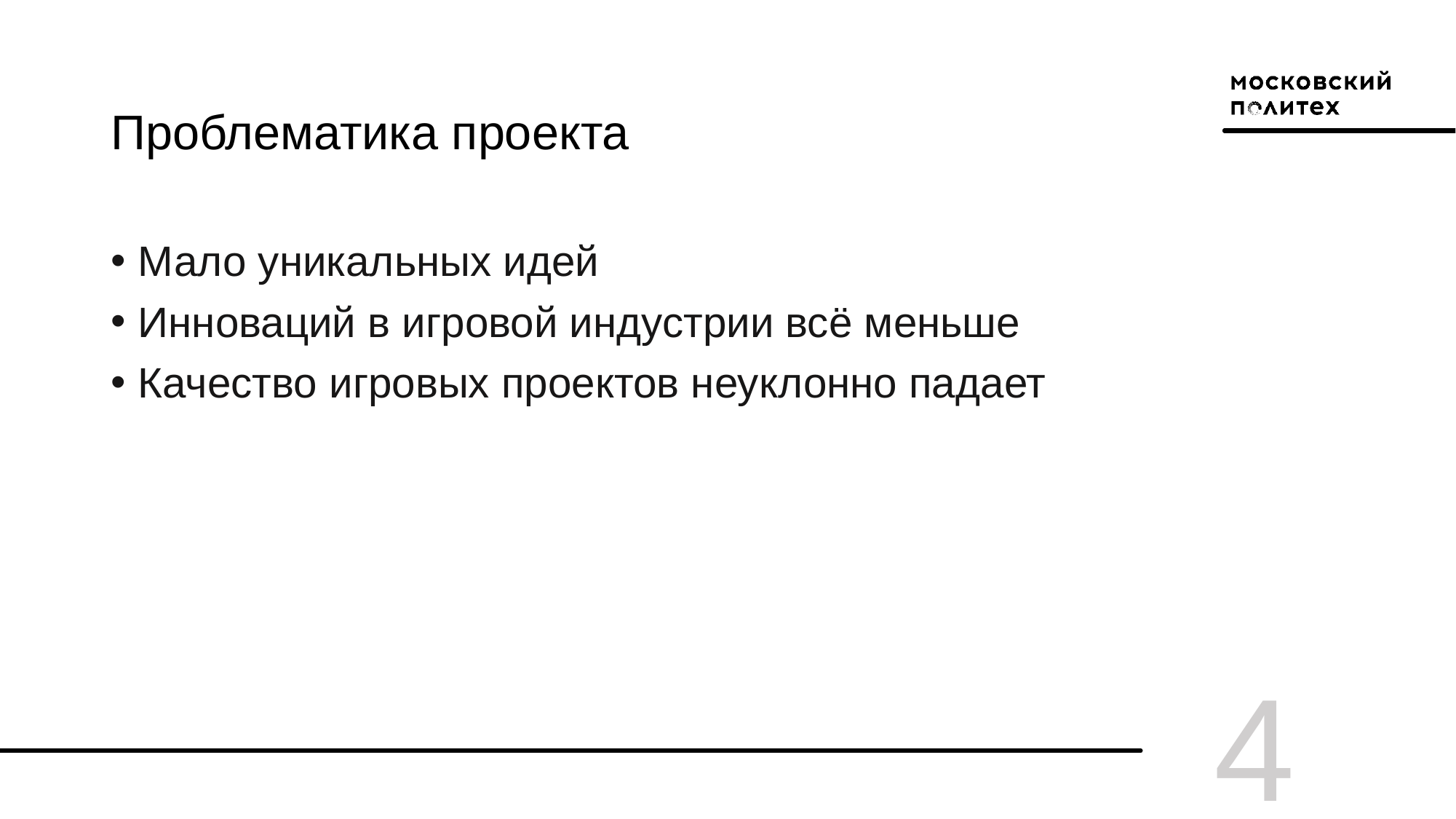

# Проблематика проекта
Мало уникальных идей
Инноваций в игровой индустрии всё меньше
Качество игровых проектов неуклонно падает

4